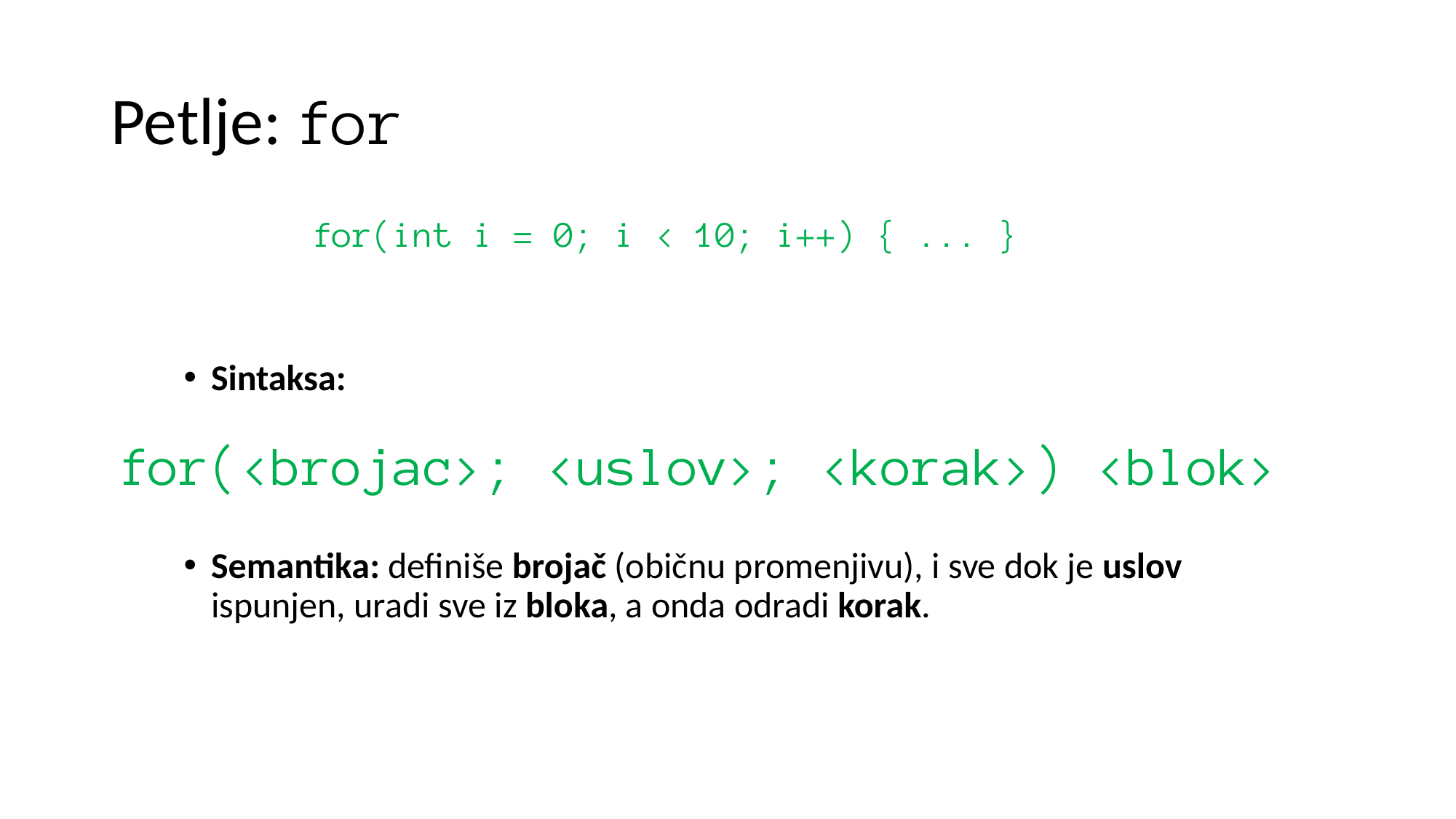

# Petlje: for
for(int i = 0; i < 10; i++) { ... }

Sintaksa:

Semantika: definiše brojač (običnu promenjivu), i sve dok je uslov ispunjen, uradi sve iz bloka, a onda odradi korak.
for(<brojac>; <uslov>; <korak>) <blok>